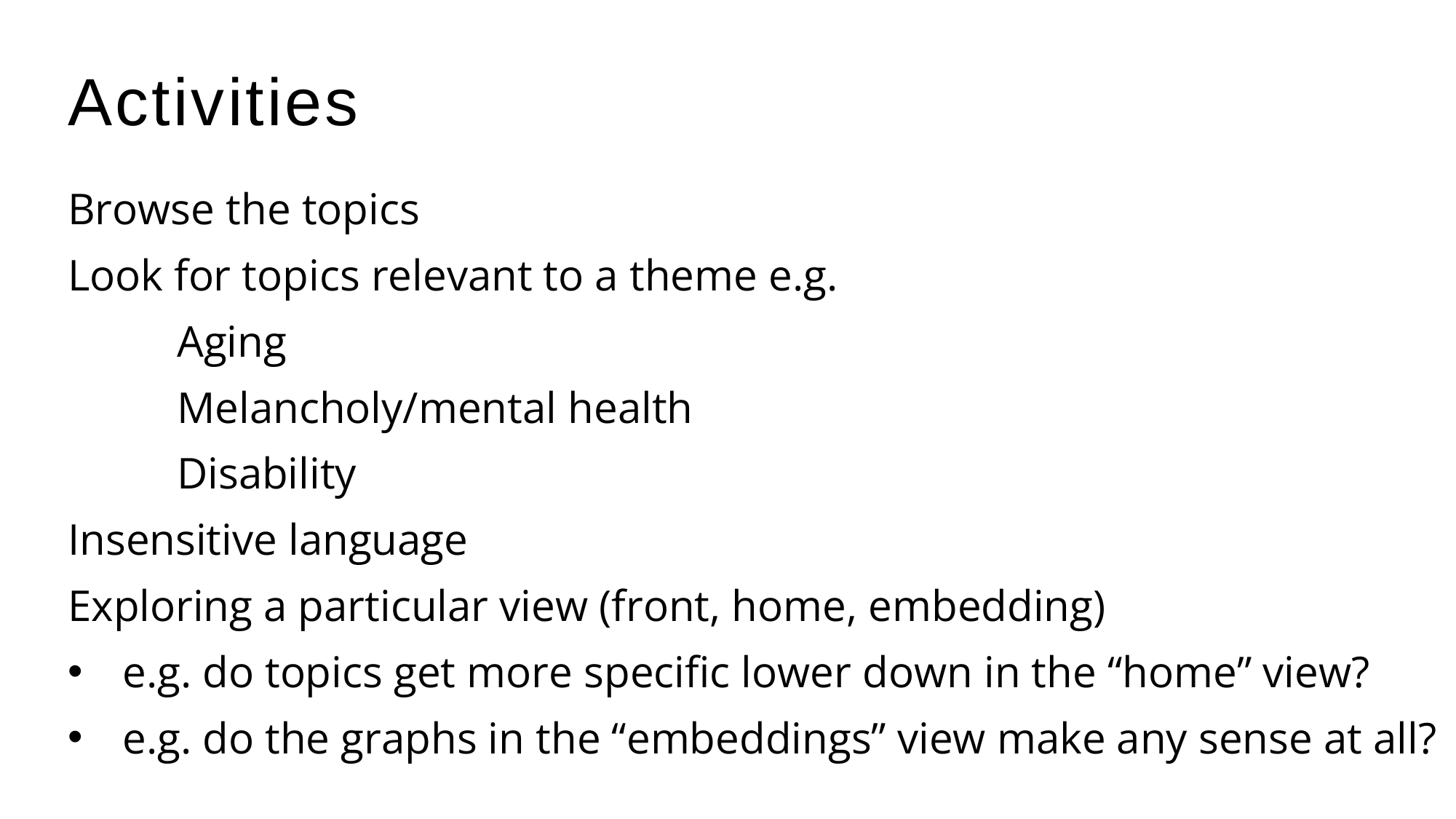

# Activities
Browse the topics
Look for topics relevant to a theme e.g.
	Aging
	Melancholy/mental health
	Disability
Insensitive language
Exploring a particular view (front, home, embedding)
e.g. do topics get more specific lower down in the “home” view?
e.g. do the graphs in the “embeddings” view make any sense at all?